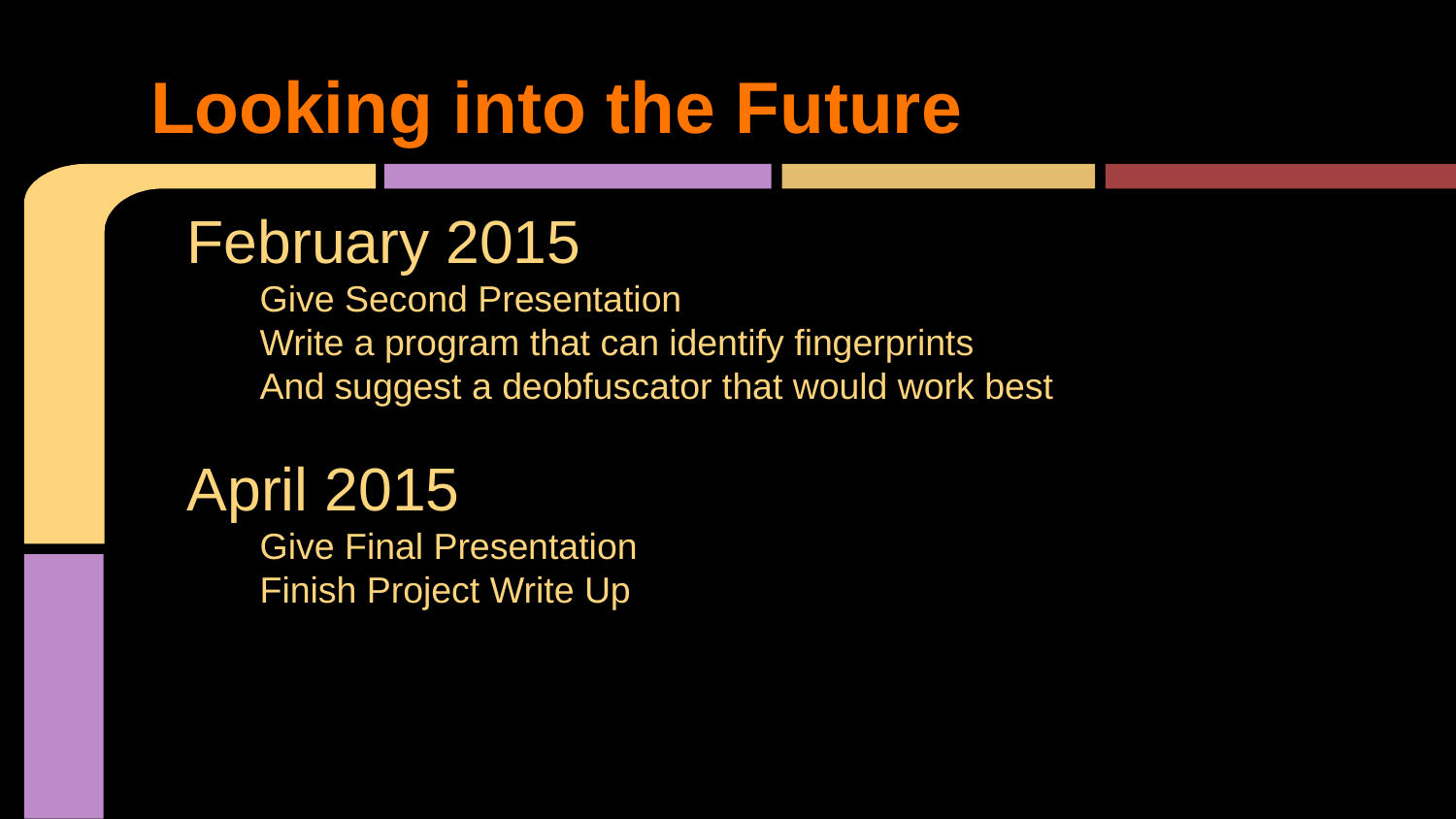

# Looking into the Future
February 2015
Give Second Presentation
Write a program that can identify fingerprints
And suggest a deobfuscator that would work best

April 2015
Give Final Presentation
Finish Project Write Up